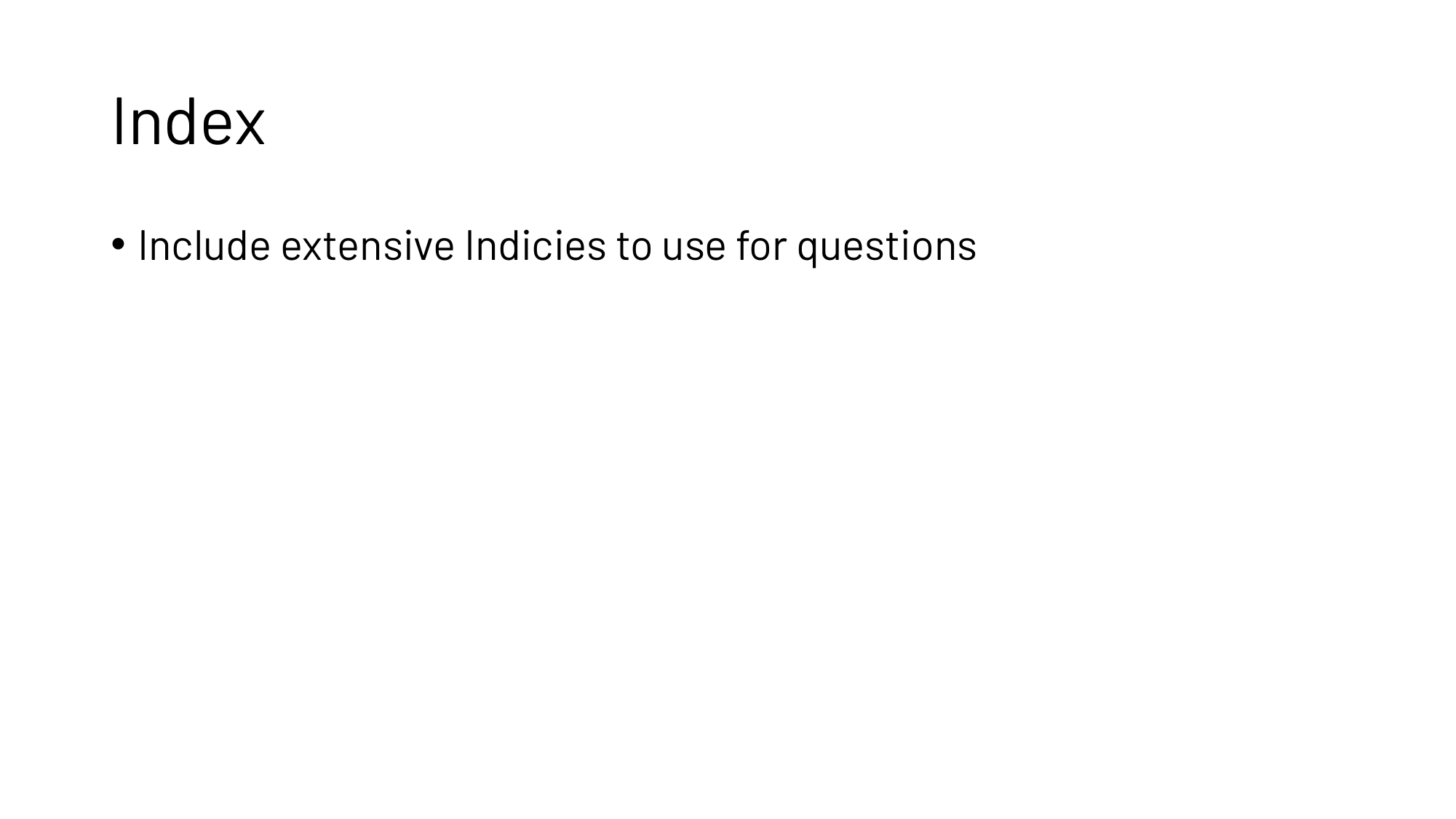

# Index
Include extensive Indicies to use for questions